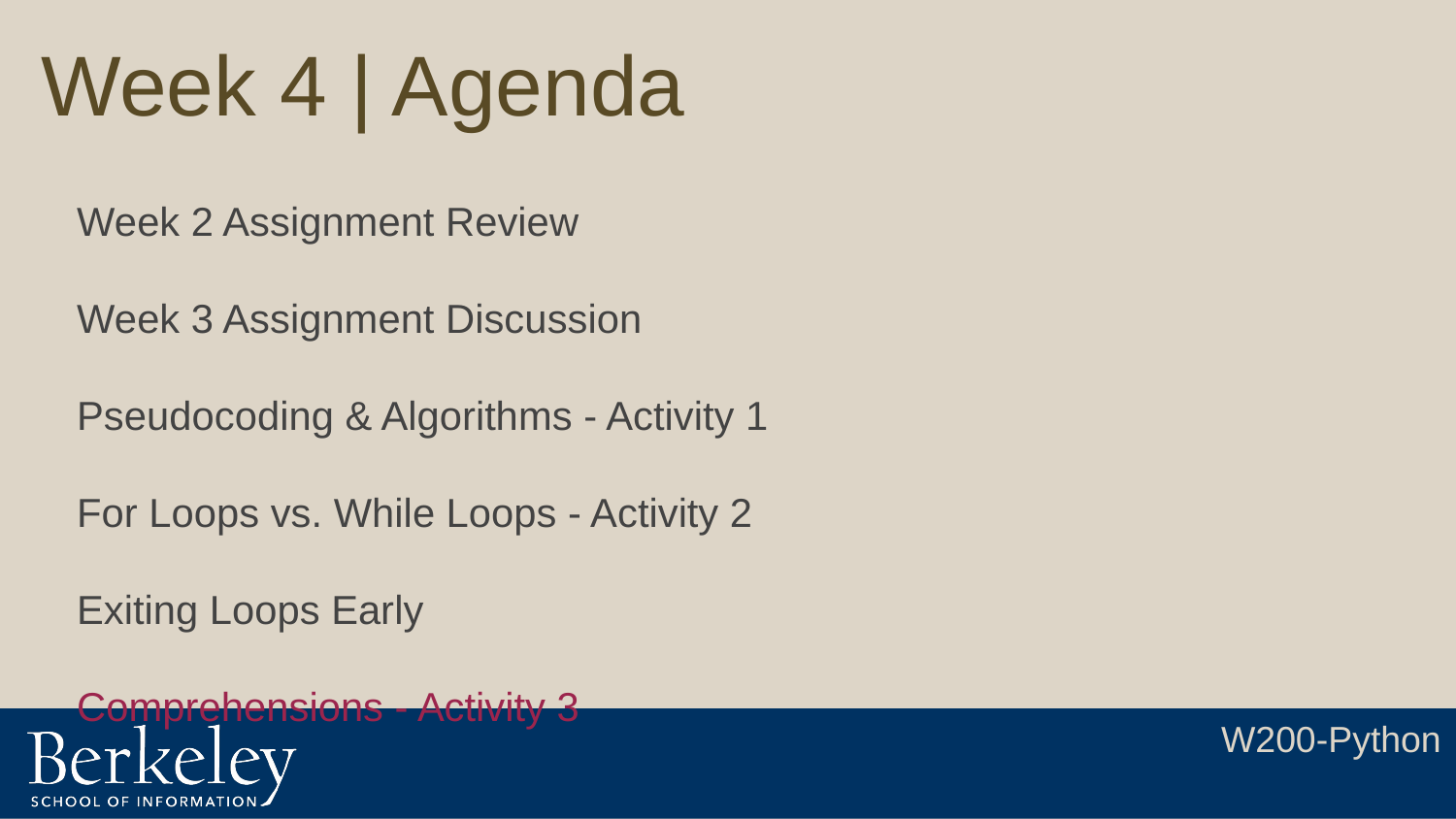

# Week 4 | Agenda
Week 2 Assignment Review
Week 3 Assignment Discussion
Pseudocoding & Algorithms - Activity 1
For Loops vs. While Loops - Activity 2
Exiting Loops Early
Comprehensions - Activity 3
51